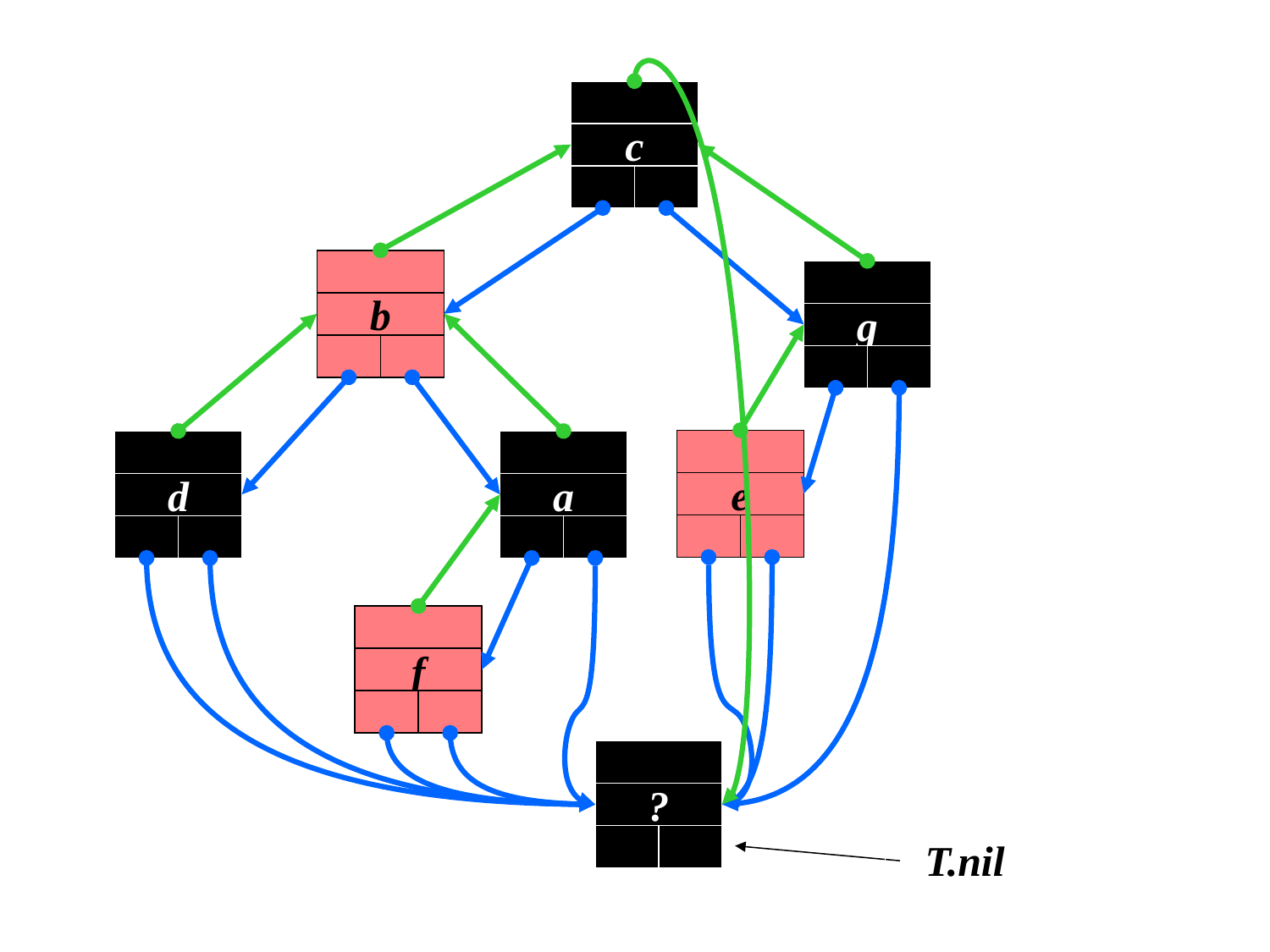

c

b

g

e

d

a

f

?

T.nil